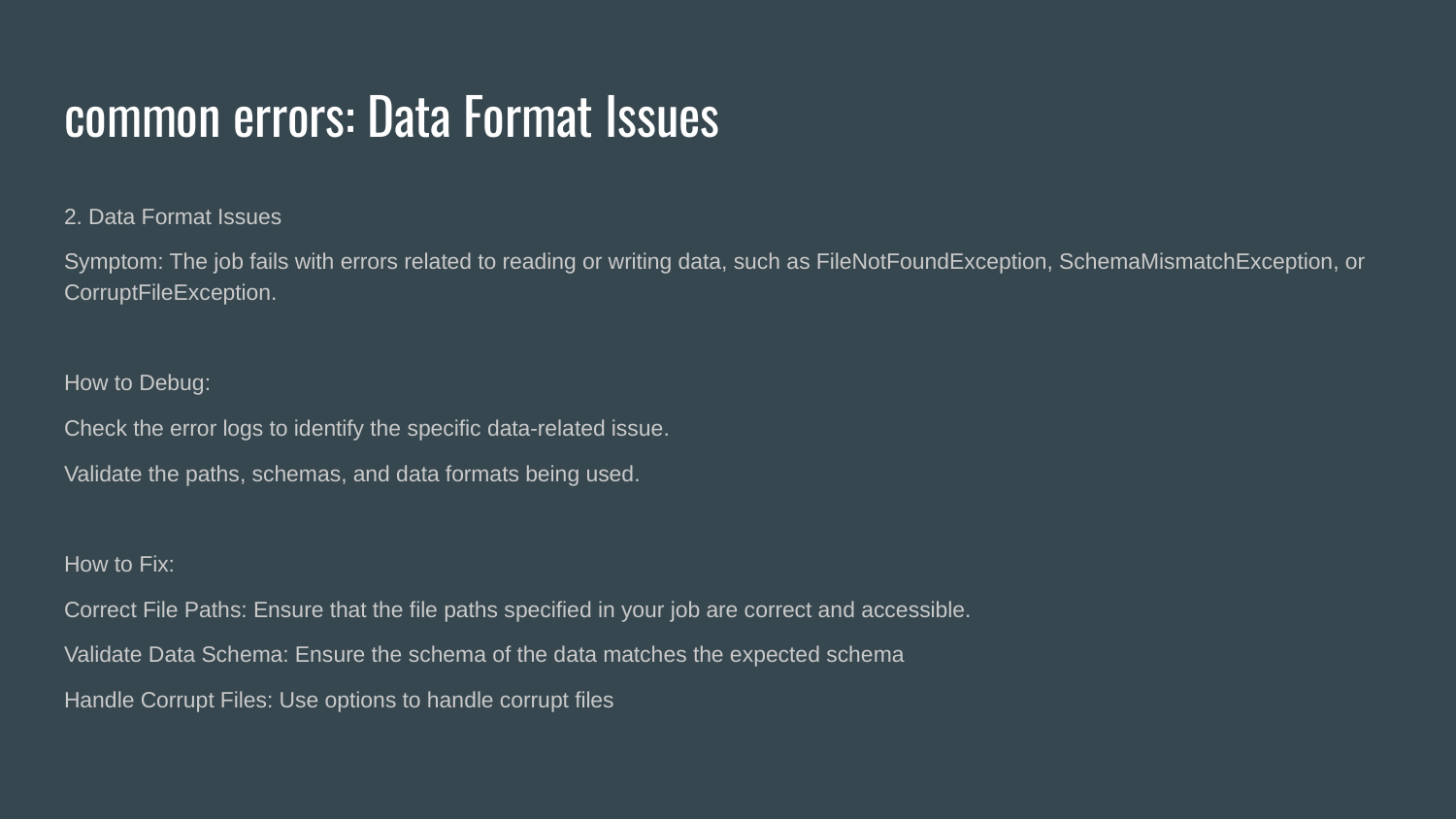

# common errors: Data Format Issues
2. Data Format Issues
Symptom: The job fails with errors related to reading or writing data, such as FileNotFoundException, SchemaMismatchException, or CorruptFileException.

How to Debug:
Check the error logs to identify the specific data-related issue.
Validate the paths, schemas, and data formats being used.

How to Fix:
Correct File Paths: Ensure that the file paths specified in your job are correct and accessible.
Validate Data Schema: Ensure the schema of the data matches the expected schema
Handle Corrupt Files: Use options to handle corrupt files